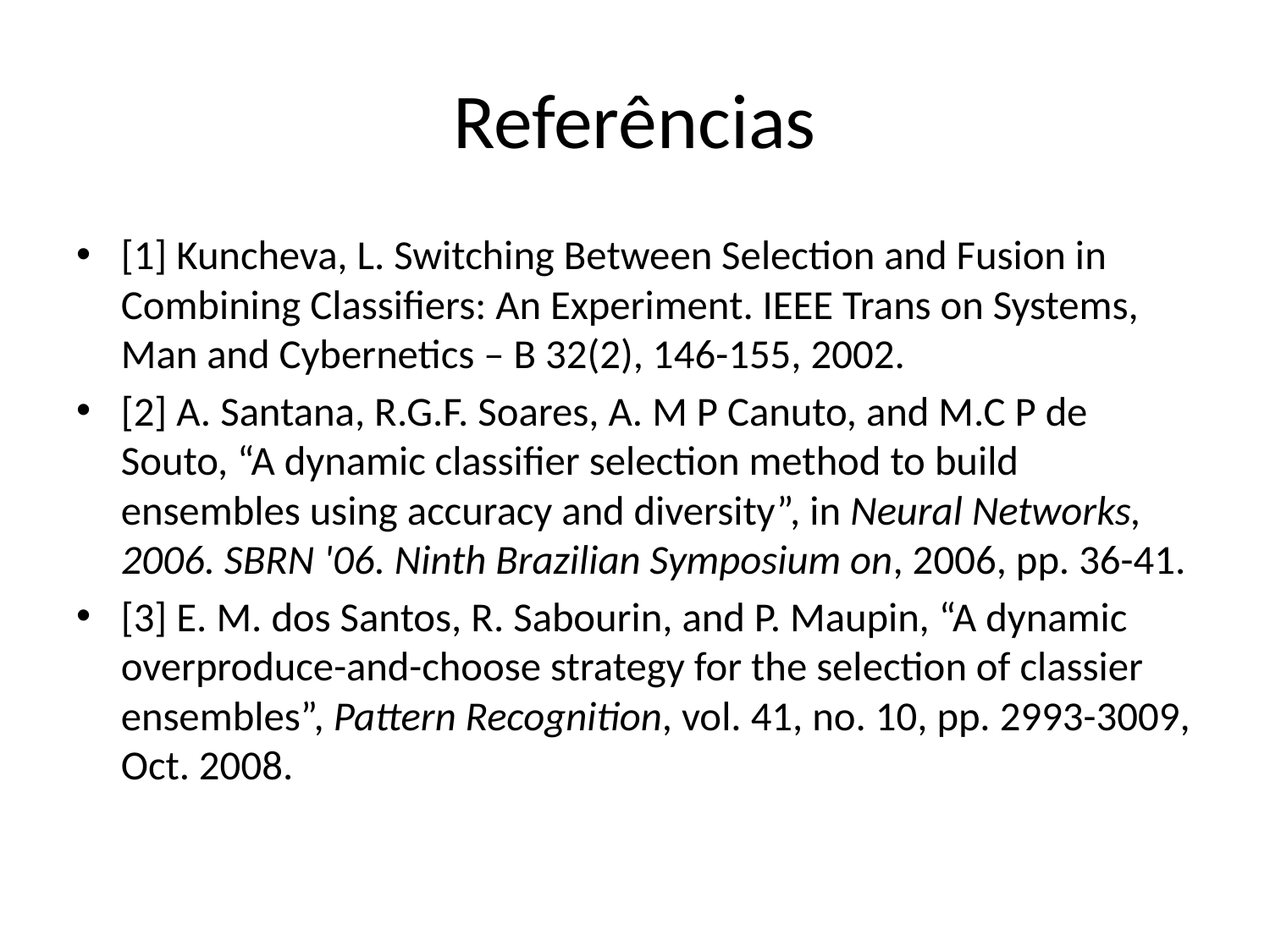

# Referências
[1] Kuncheva, L. Switching Between Selection and Fusion in Combining Classifiers: An Experiment. IEEE Trans on Systems, Man and Cybernetics – B 32(2), 146-155, 2002.
[2] A. Santana, R.G.F. Soares, A. M P Canuto, and M.C P de Souto, “A dynamic classifier selection method to build ensembles using accuracy and diversity”, in Neural Networks, 2006. SBRN '06. Ninth Brazilian Symposium on, 2006, pp. 36-41.
[3] E. M. dos Santos, R. Sabourin, and P. Maupin, “A dynamic overproduce-and-choose strategy for the selection of classier ensembles”, Pattern Recognition, vol. 41, no. 10, pp. 2993-3009, Oct. 2008.